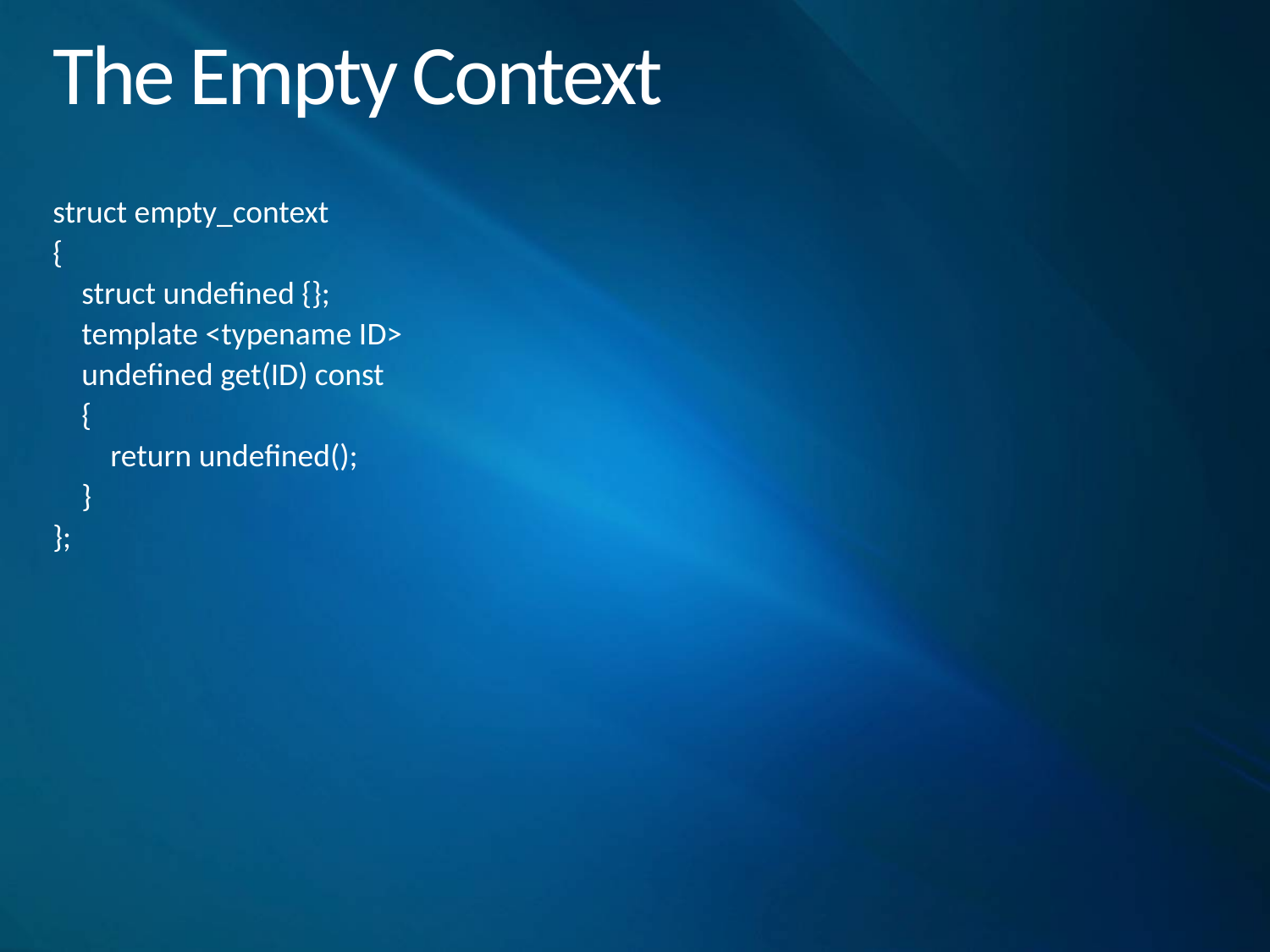

# The Empty Context
struct empty_context
{
    struct undefined {};
    template <typename ID>
    undefined get(ID) const
    {
        return undefined();
    }
};